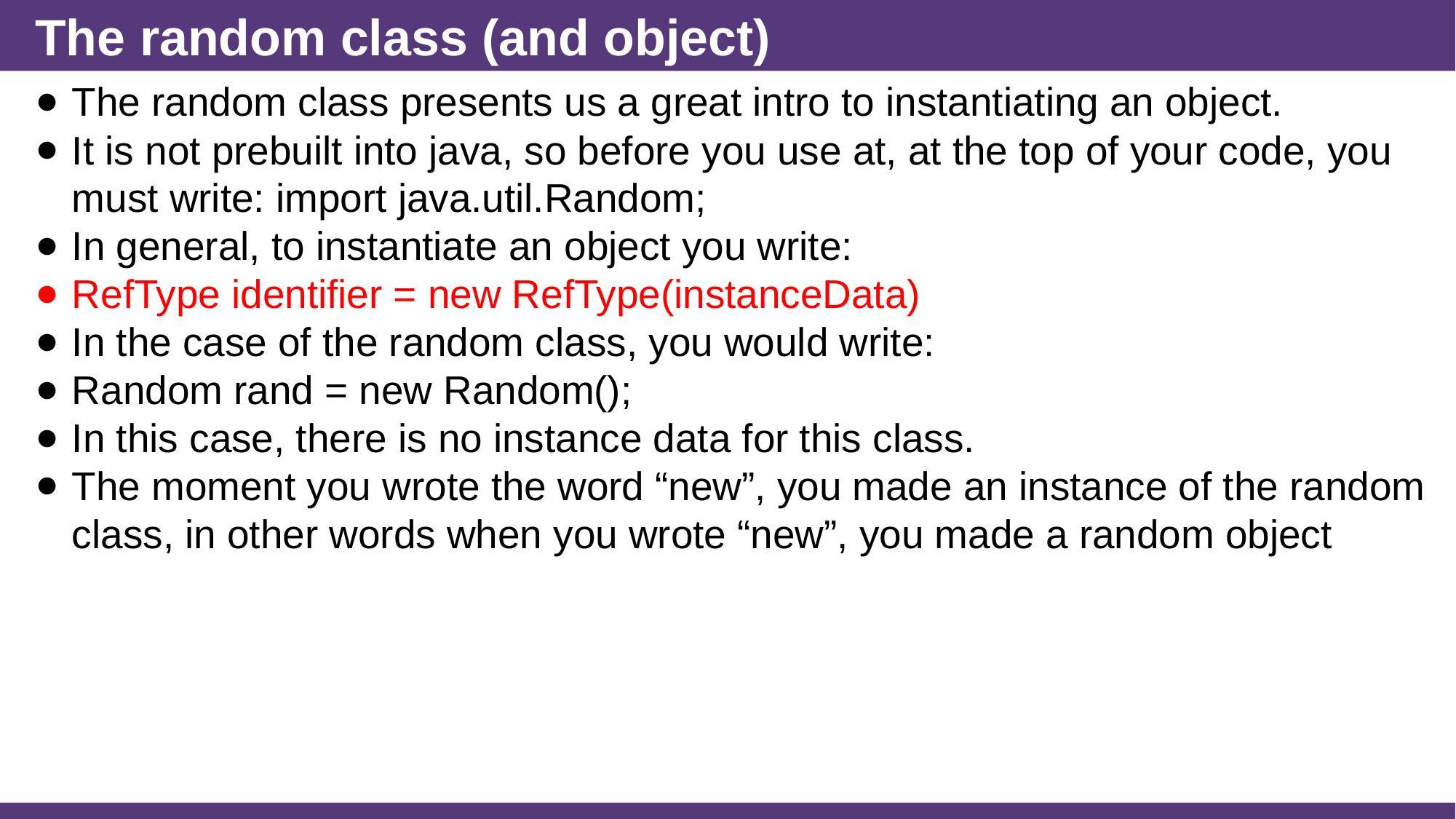

# The random class (and object)
The random class presents us a great intro to instantiating an object.
It is not prebuilt into java, so before you use at, at the top of your code, you must write: import java.util.Random;
In general, to instantiate an object you write:
RefType identifier = new RefType(instanceData)
In the case of the random class, you would write:
Random rand = new Random();
In this case, there is no instance data for this class.
The moment you wrote the word “new”, you made an instance of the random class, in other words when you wrote “new”, you made a random object